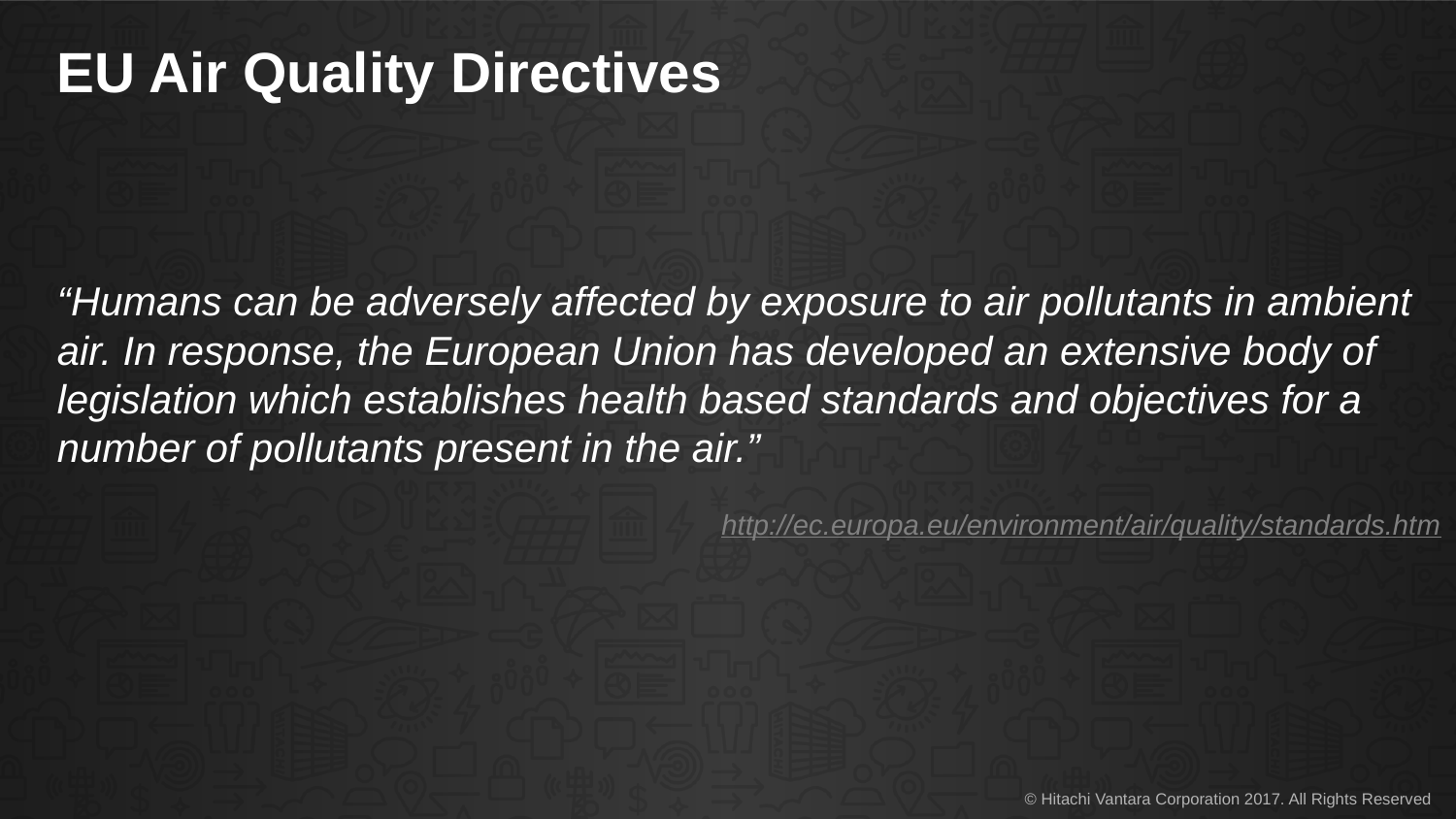

EU Air Quality Directives
“Humans can be adversely affected by exposure to air pollutants in ambient air. In response, the European Union has developed an extensive body of legislation which establishes health based standards and objectives for a number of pollutants present in the air.”
http://ec.europa.eu/environment/air/quality/standards.htm